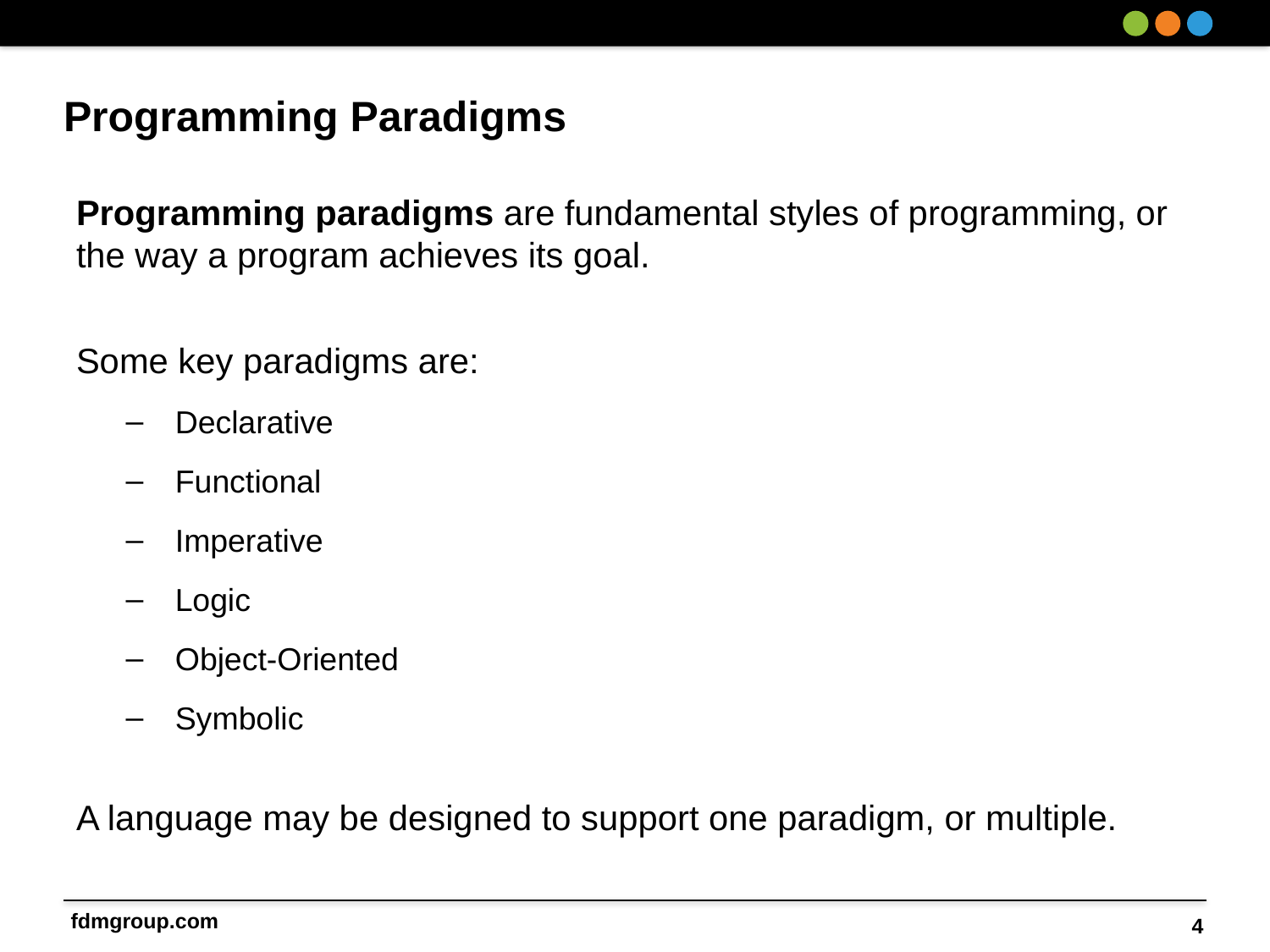

# Programming Paradigms
Programming paradigms are fundamental styles of programming, or the way a program achieves its goal.
Some key paradigms are:
Declarative
Functional
Imperative
Logic
Object-Oriented
Symbolic
A language may be designed to support one paradigm, or multiple.

4